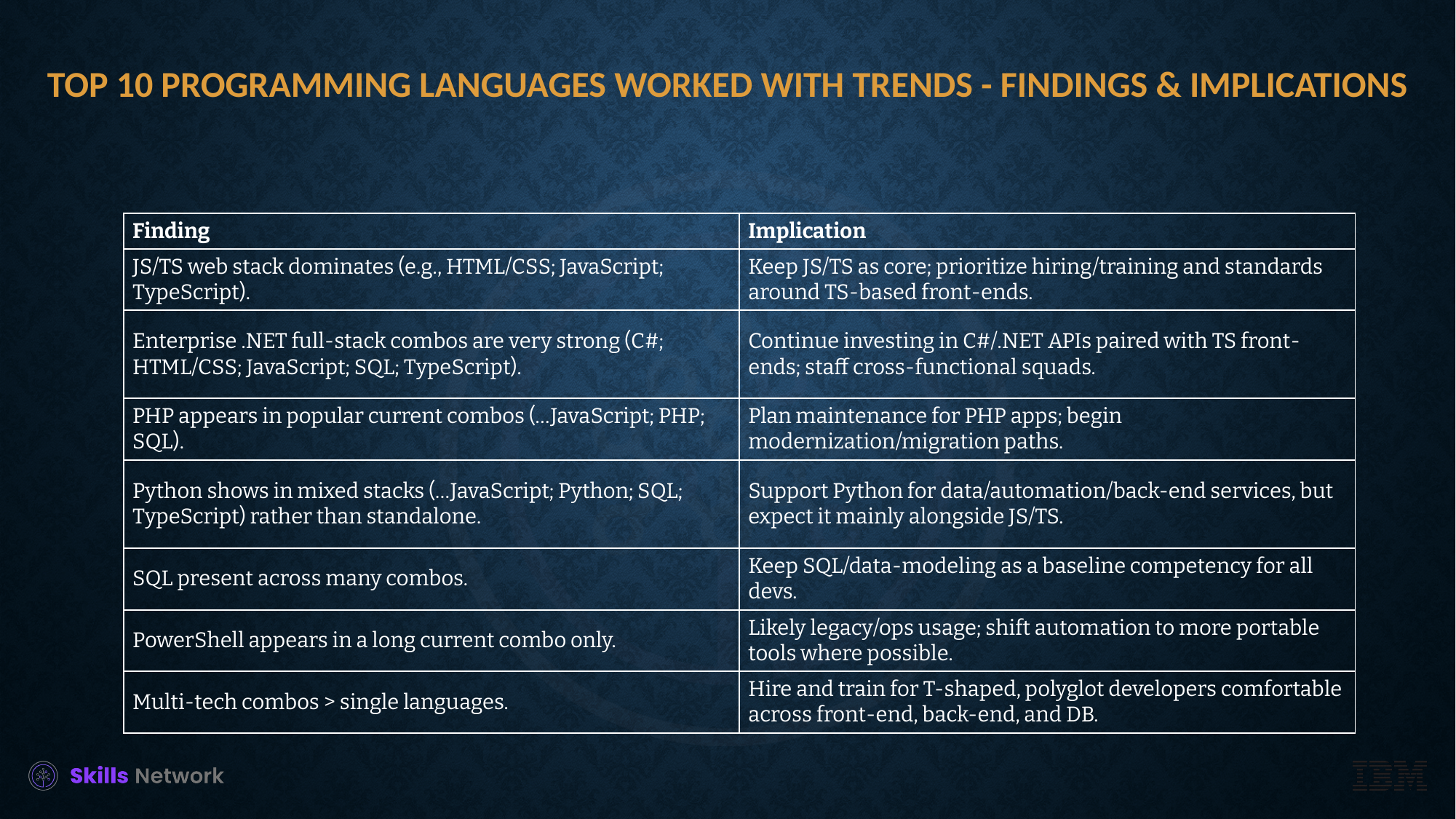

# Top 10 PROGRAMMING LANGUAGES Worked with TRENDS - FINDINGS & IMPLICATIONS
| Finding | Implication |
| --- | --- |
| JS/TS web stack dominates (e.g., HTML/CSS; JavaScript; TypeScript). | Keep JS/TS as core; prioritize hiring/training and standards around TS-based front-ends. |
| Enterprise .NET full-stack combos are very strong (C#; HTML/CSS; JavaScript; SQL; TypeScript). | Continue investing in C#/.NET APIs paired with TS front-ends; staff cross-functional squads. |
| PHP appears in popular current combos (…JavaScript; PHP; SQL). | Plan maintenance for PHP apps; begin modernization/migration paths. |
| Python shows in mixed stacks (…JavaScript; Python; SQL; TypeScript) rather than standalone. | Support Python for data/automation/back-end services, but expect it mainly alongside JS/TS. |
| SQL present across many combos. | Keep SQL/data-modeling as a baseline competency for all devs. |
| PowerShell appears in a long current combo only. | Likely legacy/ops usage; shift automation to more portable tools where possible. |
| Multi-tech combos > single languages. | Hire and train for T-shaped, polyglot developers comfortable across front-end, back-end, and DB. |